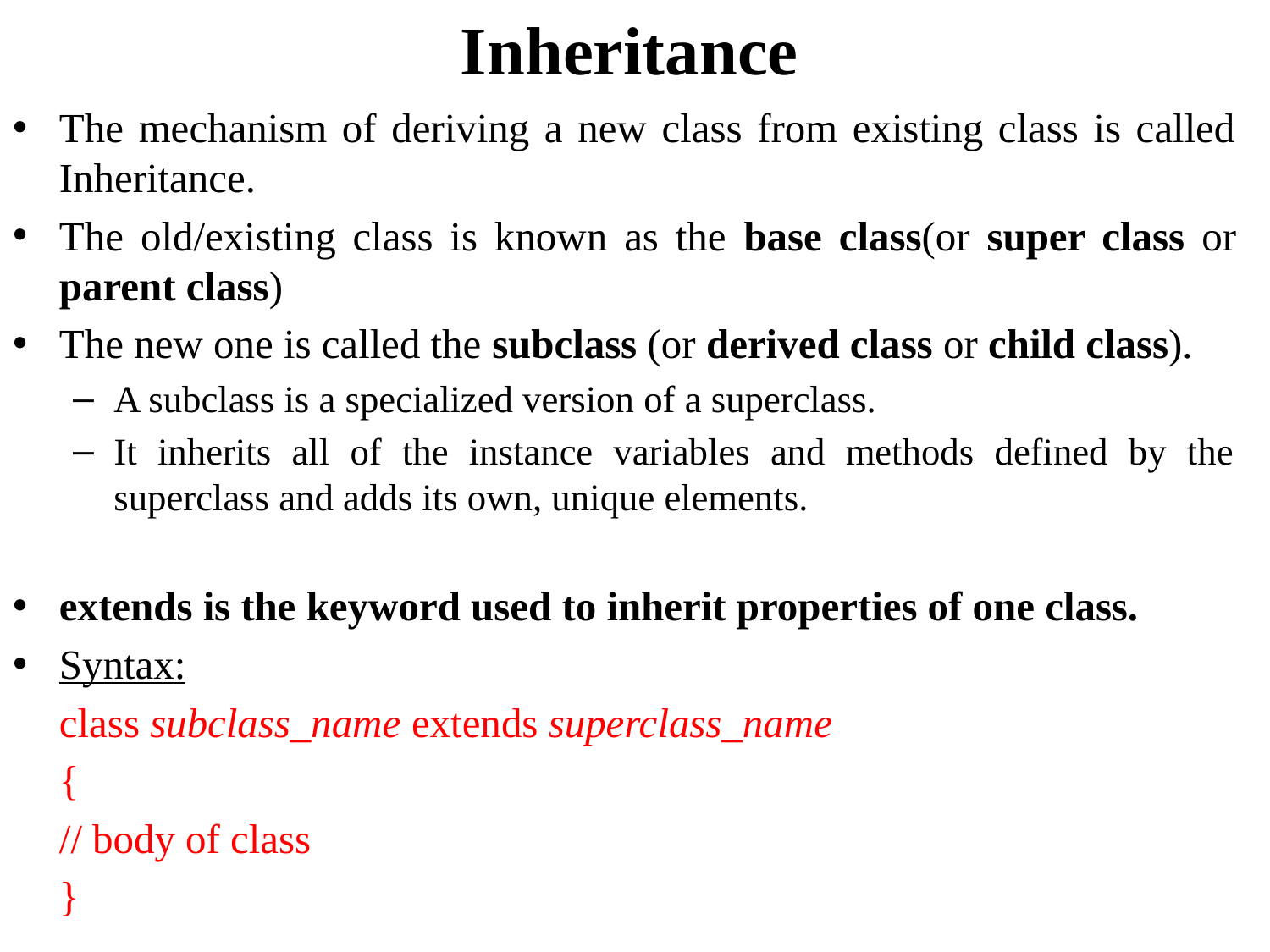

# Inheritance
The mechanism of deriving a new class from existing class is called Inheritance.
The old/existing class is known as the base class(or super class or parent class)
The new one is called the subclass (or derived class or child class).
A subclass is a specialized version of a superclass.
It inherits all of the instance variables and methods defined by the superclass and adds its own, unique elements.

extends is the keyword used to inherit properties of one class.
Syntax:
		class subclass_name extends superclass_name
		{
			// body of class
		}